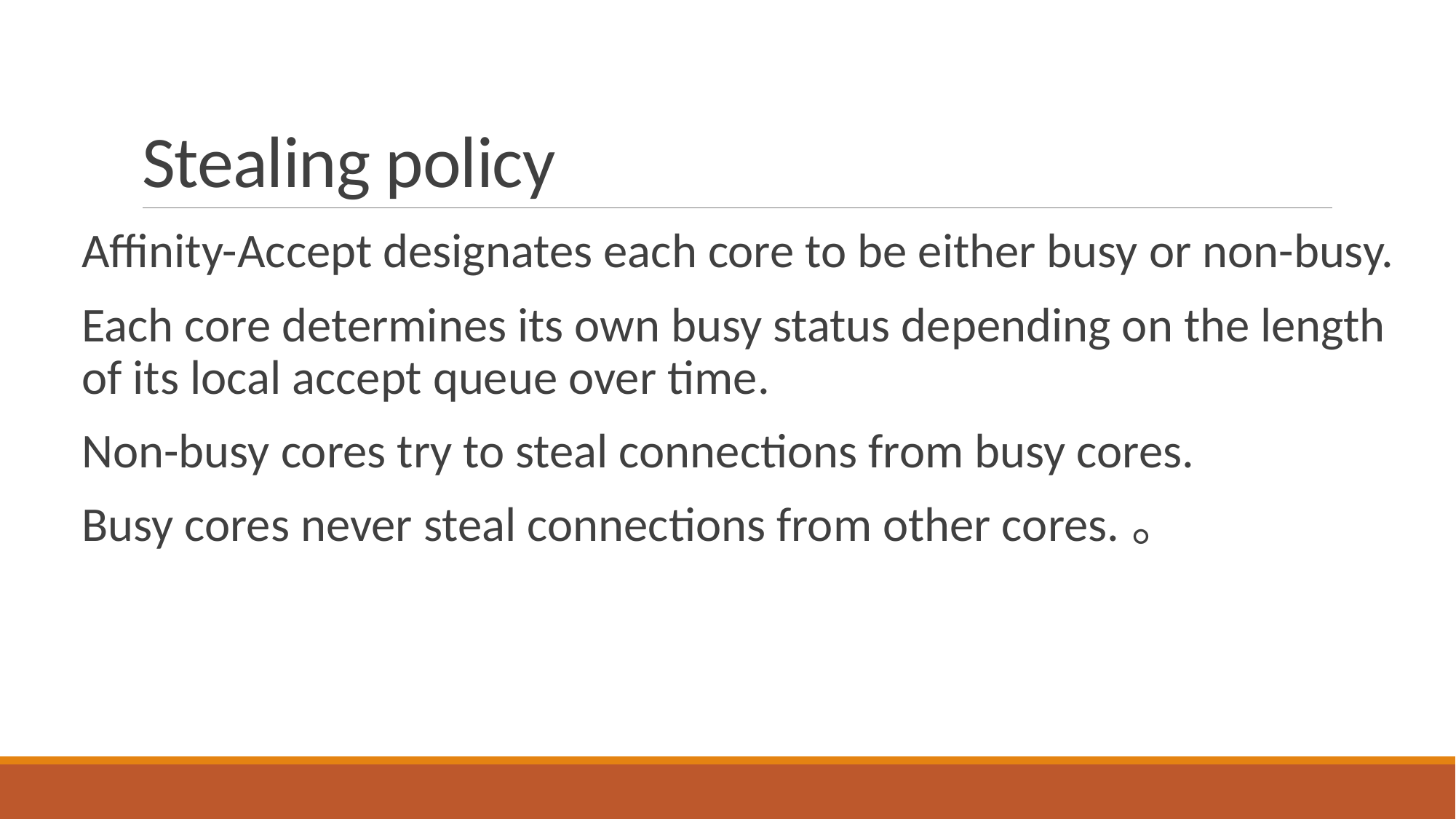

# Stealing policy
Affinity-Accept designates each core to be either busy or non-busy.
Each core determines its own busy status depending on the length of its local accept queue over time.
Non-busy cores try to steal connections from busy cores.
Busy cores never steal connections from other cores.。